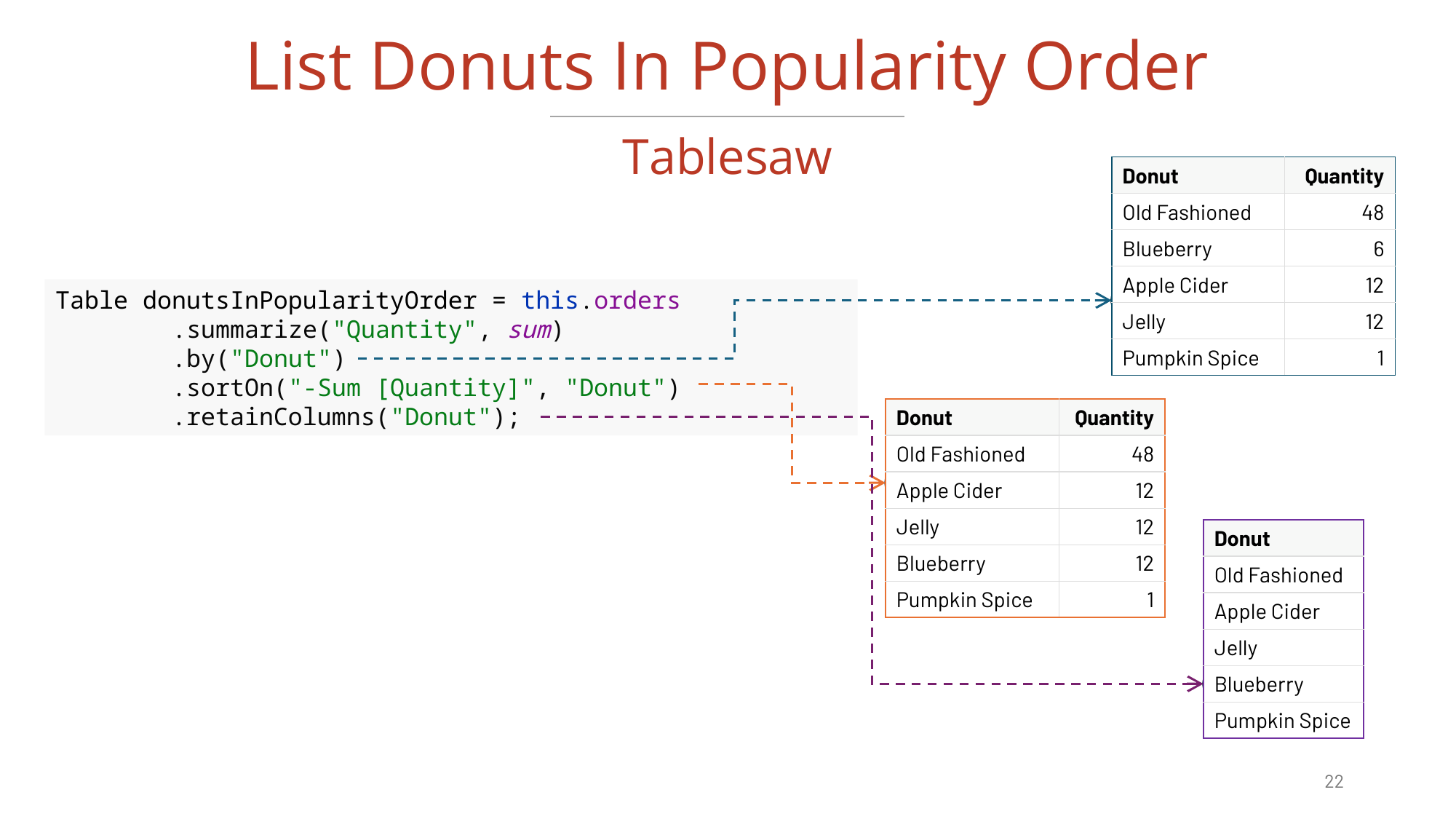

# List Donuts In Popularity Order
Tablesaw
| Donut | Quantity |
| --- | --- |
| Old Fashioned | 48 |
| Blueberry | 6 |
| Apple Cider | 12 |
| Jelly | 12 |
| Pumpkin Spice | 1 |
Table donutsInPopularityOrder = this.orders
        .summarize("Quantity", sum)
        .by("Donut")
        .sortOn("-Sum [Quantity]", "Donut")
        .retainColumns("Donut");

| Donut | Quantity |
| --- | --- |
| Old Fashioned | 48 |
| Apple Cider | 12 |
| Jelly | 12 |
| Blueberry | 12 |
| Pumpkin Spice | 1 |

| Donut |
| --- |
| Old Fashioned |
| Apple Cider |
| Jelly |
| Blueberry |
| Pumpkin Spice |

22